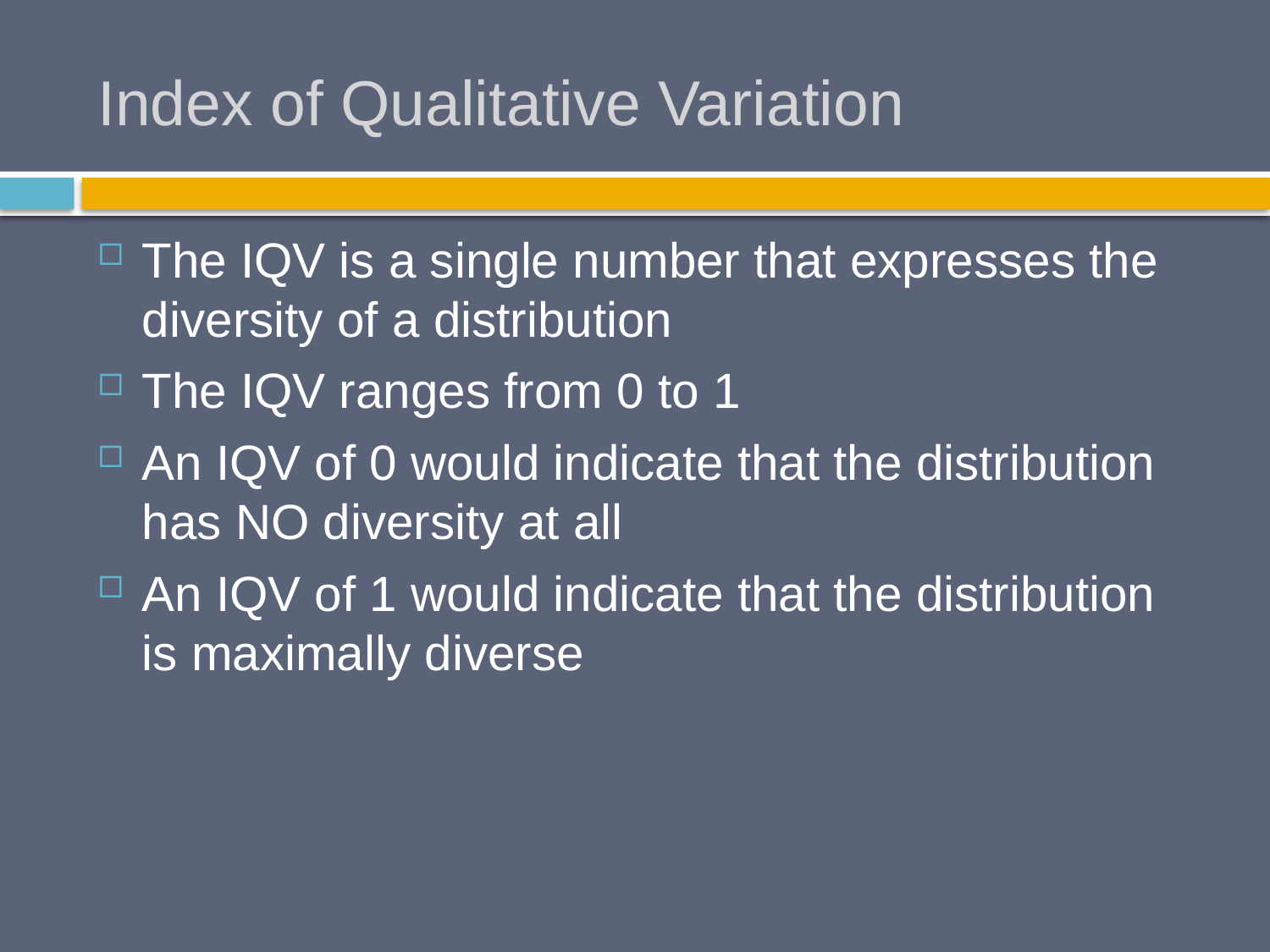

# Index of Qualitative Variation
The IQV is a single number that expresses the diversity of a distribution
The IQV ranges from 0 to 1
An IQV of 0 would indicate that the distribution has NO diversity at all
An IQV of 1 would indicate that the distribution is maximally diverse